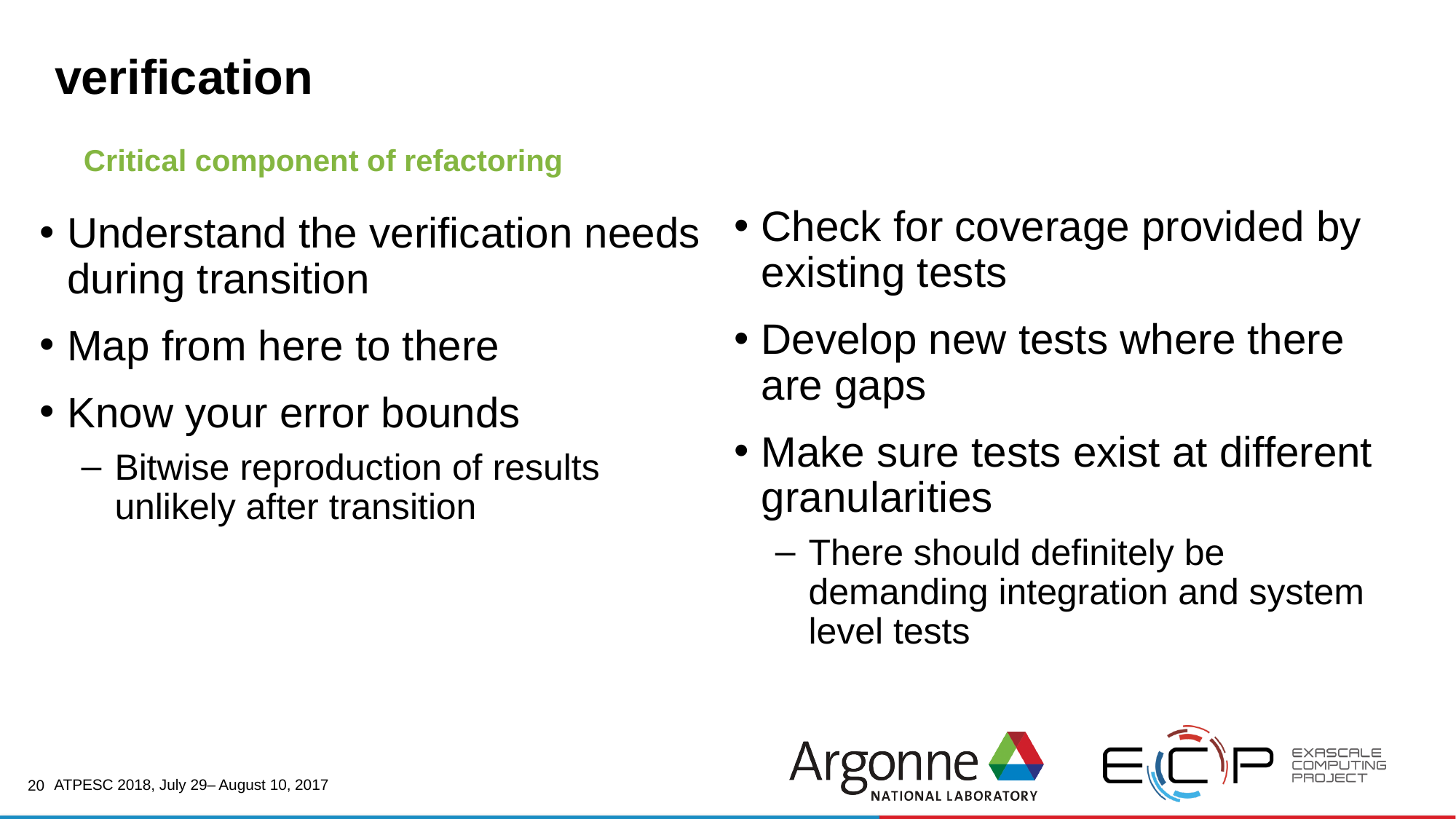

20
# verification
Critical component of refactoring
Check for coverage provided by existing tests
Develop new tests where there are gaps
Make sure tests exist at different granularities
There should definitely be demanding integration and system level tests

Understand the verification needs during transition
Map from here to there
Know your error bounds
Bitwise reproduction of results unlikely after transition